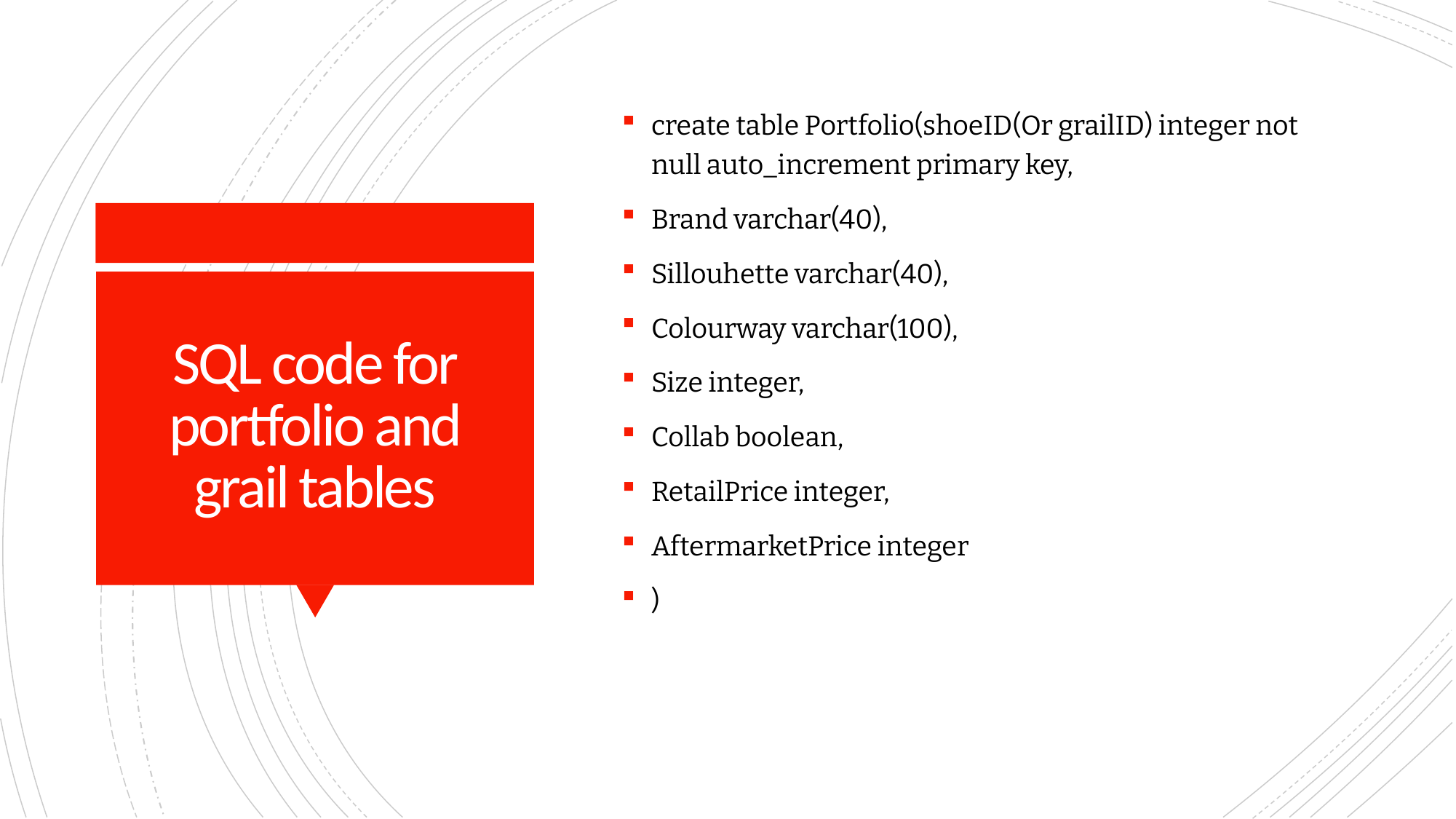

create table Portfolio(shoeID(Or grailID) integer not null auto_increment primary key,
Brand varchar(40),
Sillouhette varchar(40),
Colourway varchar(100),
Size integer,
Collab boolean,
RetailPrice integer,
AftermarketPrice integer
)
# SQL code for portfolio and grail tables